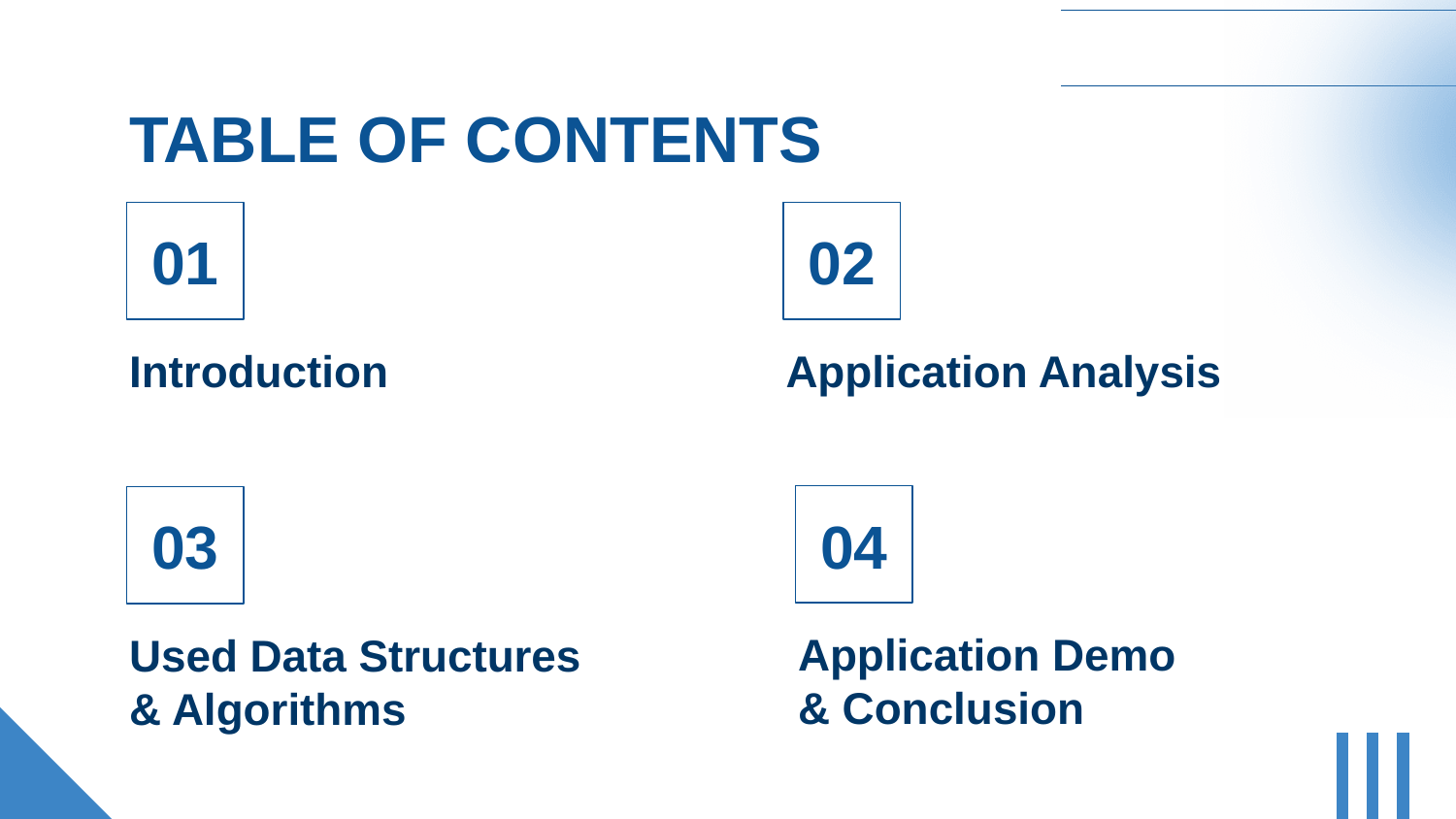

# TABLE OF CONTENTS
01
02
Introduction
Application Analysis
04
03
Application Demo & Conclusion
Used Data Structures
& Algorithms